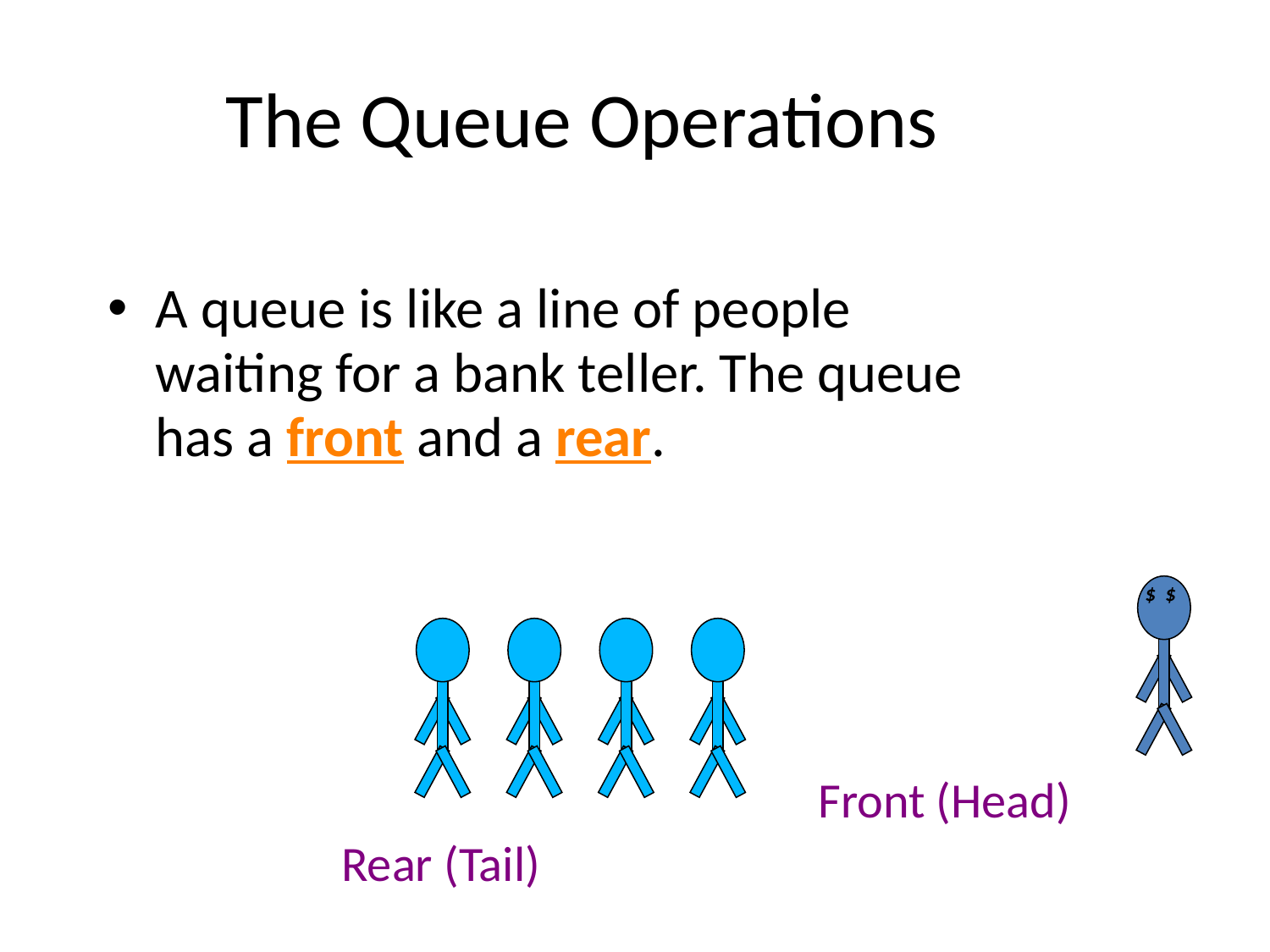

# The Queue Operations
A queue is like a line of people waiting for a bank teller. The queue has a front and a rear.

$  $

Front (Head)
Rear (Tail)